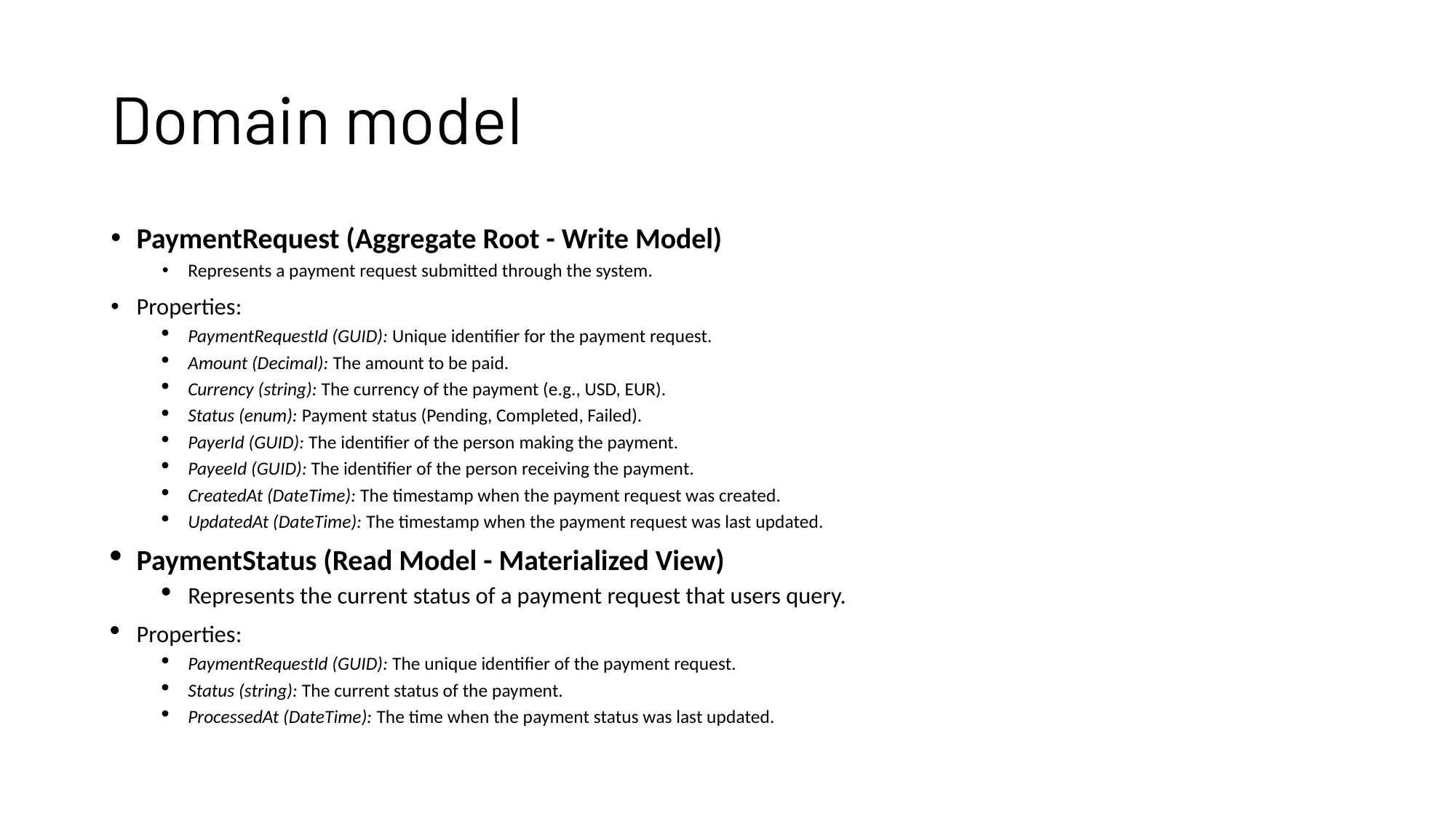

# Domain model
PaymentRequest (Aggregate Root - Write Model)
Represents a payment request submitted through the system.
Properties:
PaymentRequestId (GUID): Unique identifier for the payment request.
Amount (Decimal): The amount to be paid.
Currency (string): The currency of the payment (e.g., USD, EUR).
Status (enum): Payment status (Pending, Completed, Failed).
PayerId (GUID): The identifier of the person making the payment.
PayeeId (GUID): The identifier of the person receiving the payment.
CreatedAt (DateTime): The timestamp when the payment request was created.
UpdatedAt (DateTime): The timestamp when the payment request was last updated.
PaymentStatus (Read Model - Materialized View)
Represents the current status of a payment request that users query.
Properties:
PaymentRequestId (GUID): The unique identifier of the payment request.
Status (string): The current status of the payment.
ProcessedAt (DateTime): The time when the payment status was last updated.